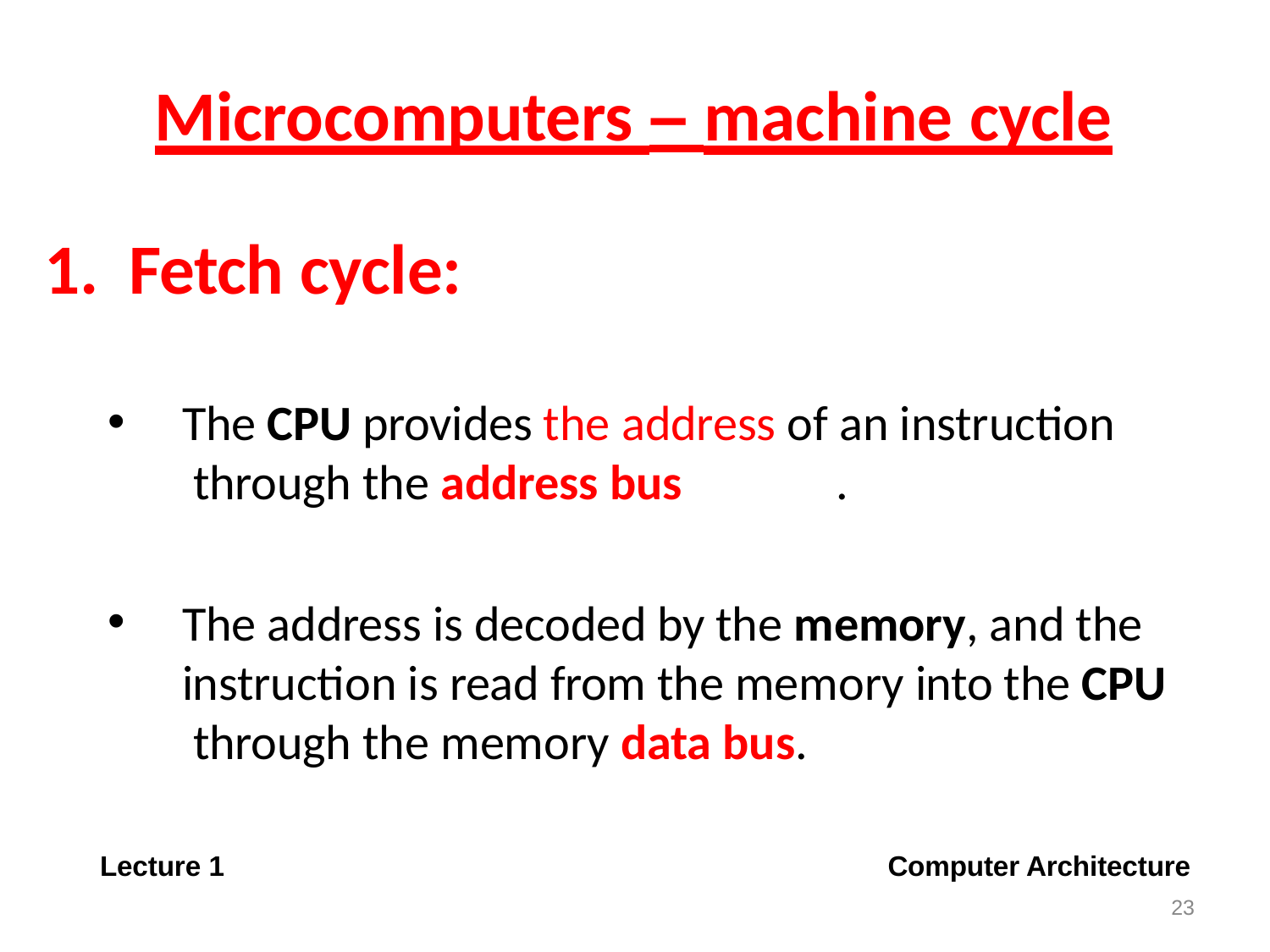

# Microcomputers – machine cycle
Fetch cycle:

The CPU provides the address of an instruction  through the address bus	.

The address is decoded by the memory, and the  instruction is read from the memory into the CPU  through the memory data bus.
Lecture 1
Computer Architecture
23